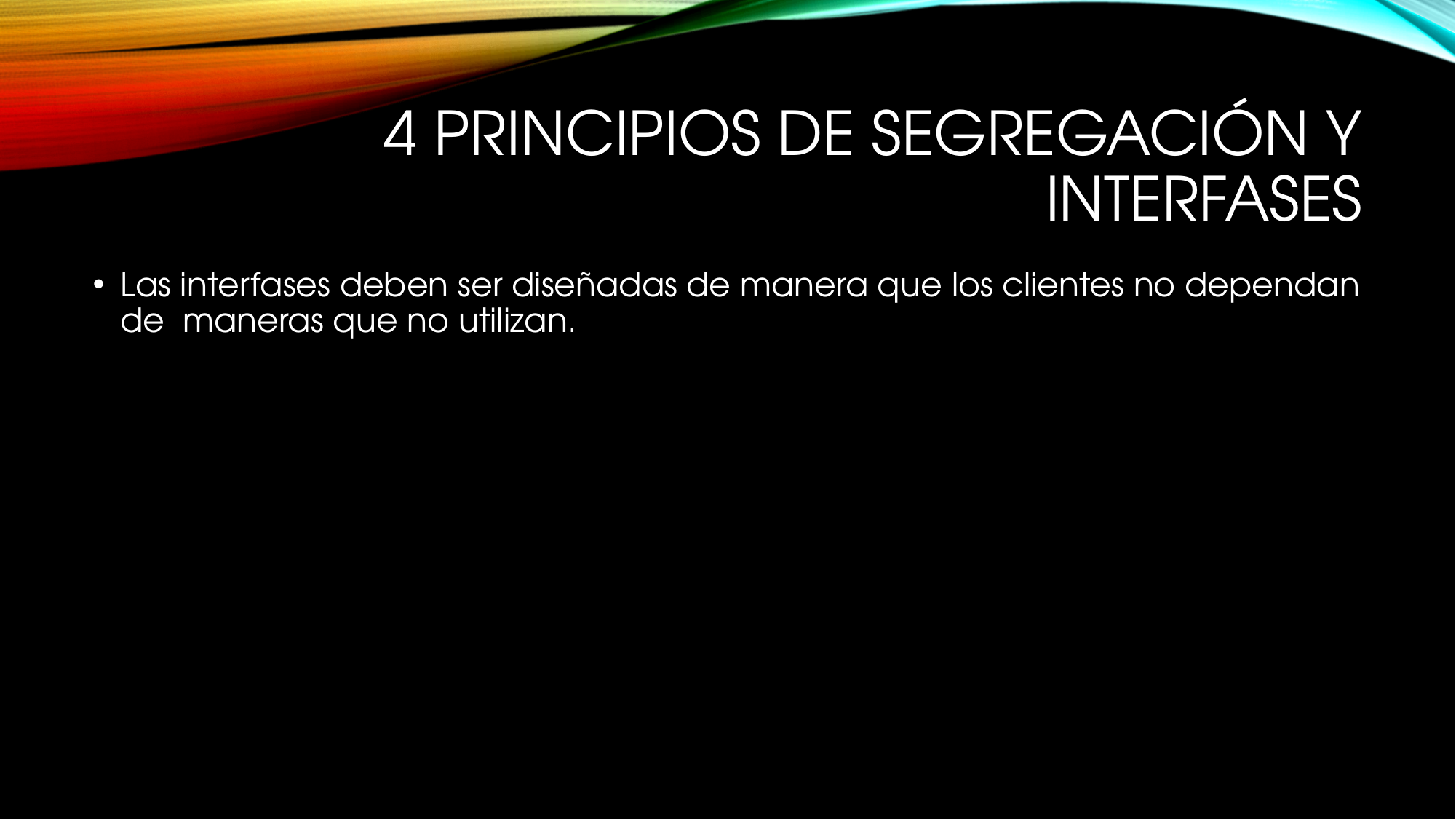

# 4 principios de segregación y interfases
Las interfases deben ser diseñadas de manera que los clientes no dependan de  maneras que no utilizan.